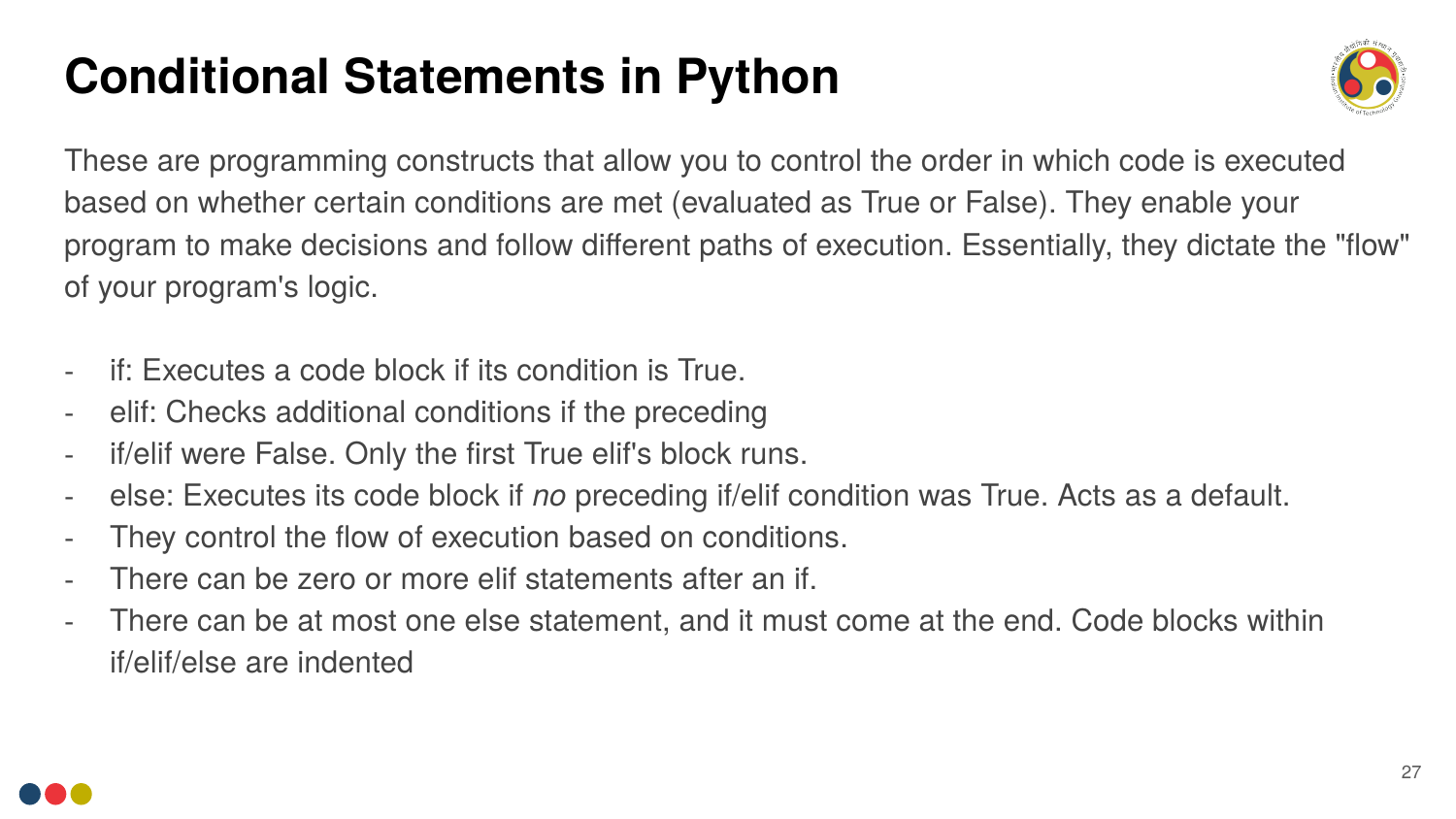

# Conditional Statements in Python
These are programming constructs that allow you to control the order in which code is executed based on whether certain conditions are met (evaluated as True or False). They enable your program to make decisions and follow different paths of execution. Essentially, they dictate the "flow" of your program's logic.

if: Executes a code block if its condition is True.
elif: Checks additional conditions if the preceding
if/elif were False. Only the first True elif's block runs.
else: Executes its code block if no preceding if/elif condition was True. Acts as a default.
They control the flow of execution based on conditions.
There can be zero or more elif statements after an if.
There can be at most one else statement, and it must come at the end. Code blocks within if/elif/else are indented
27